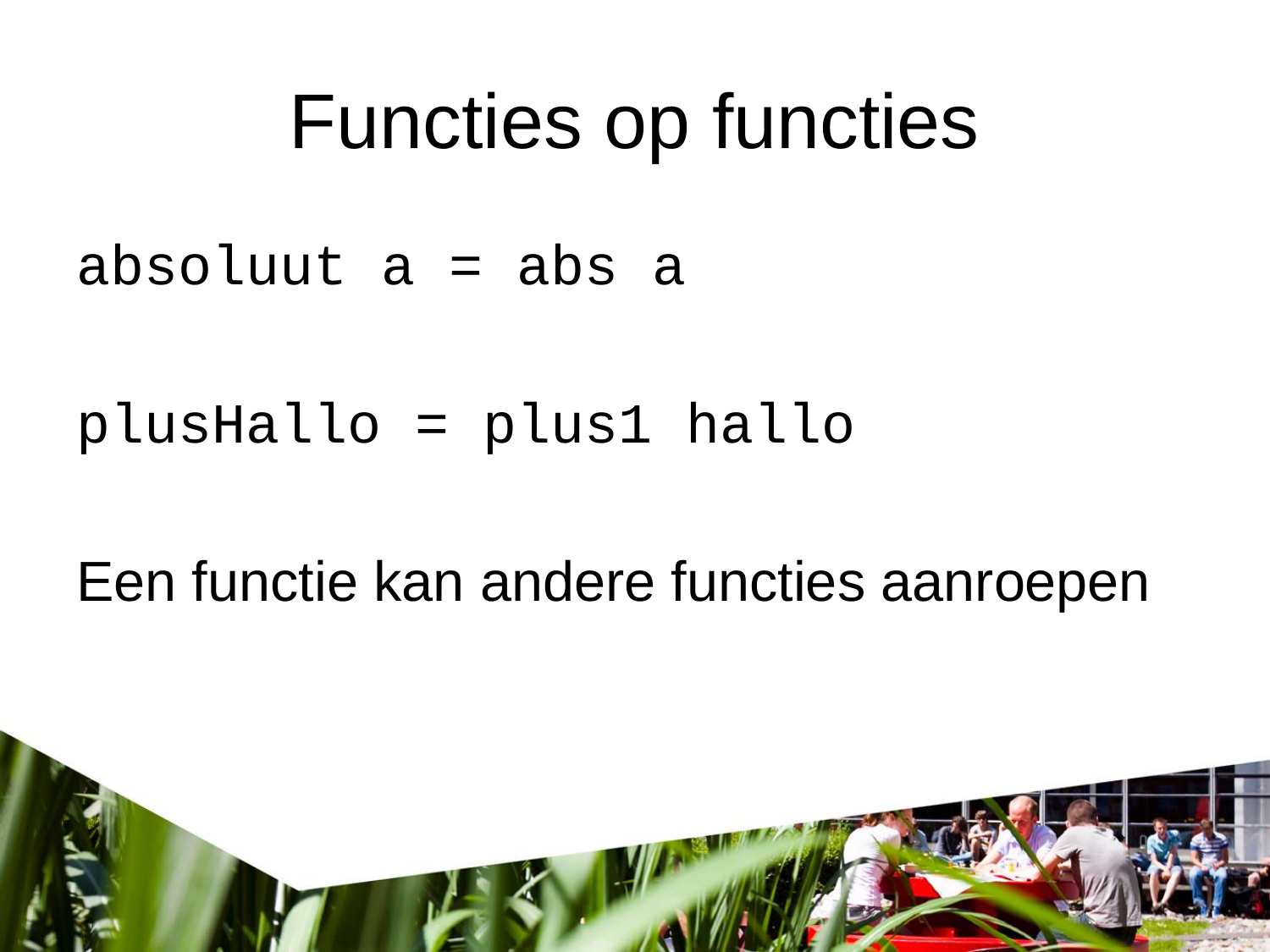

# Functies op functies
absoluut a = abs a

plusHallo = plus1 hallo

Een functie kan andere functies aanroepen